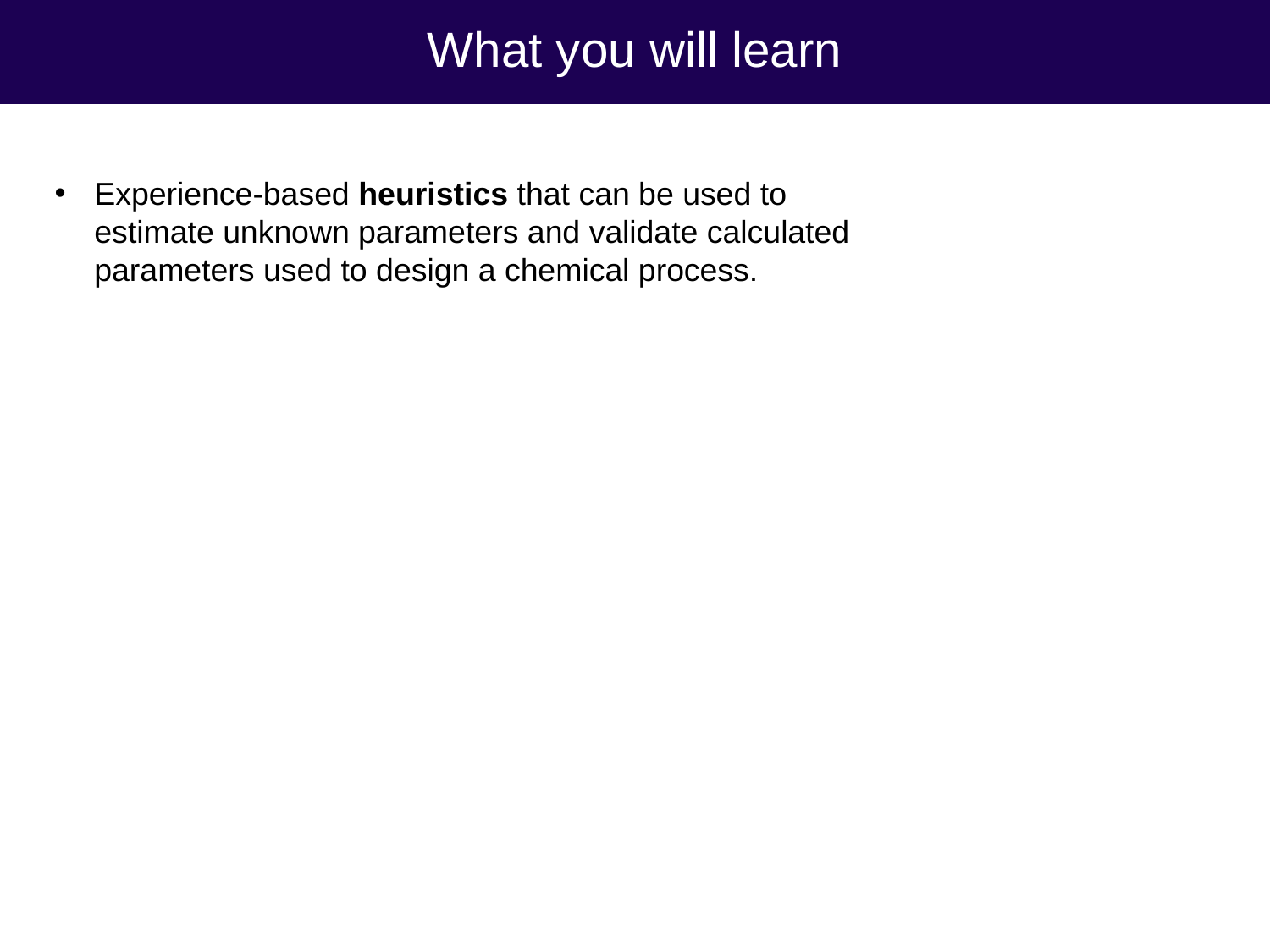

# What you will learn
Experience-based heuristics that can be used to estimate unknown parameters and validate calculated parameters used to design a chemical process.